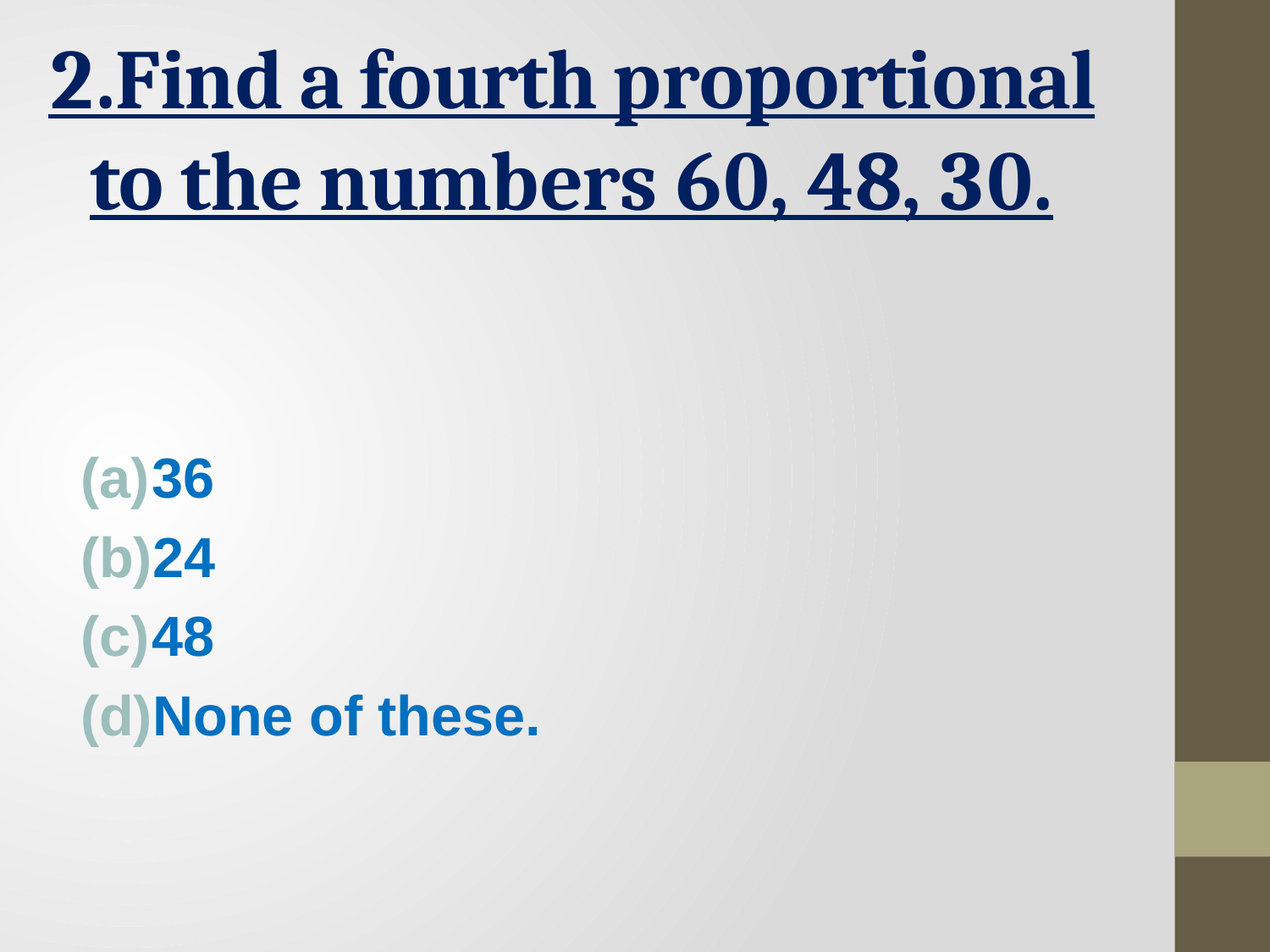

# 2.Find a fourth proportional to the numbers 60, 48, 30.

36
24
48
None of these.